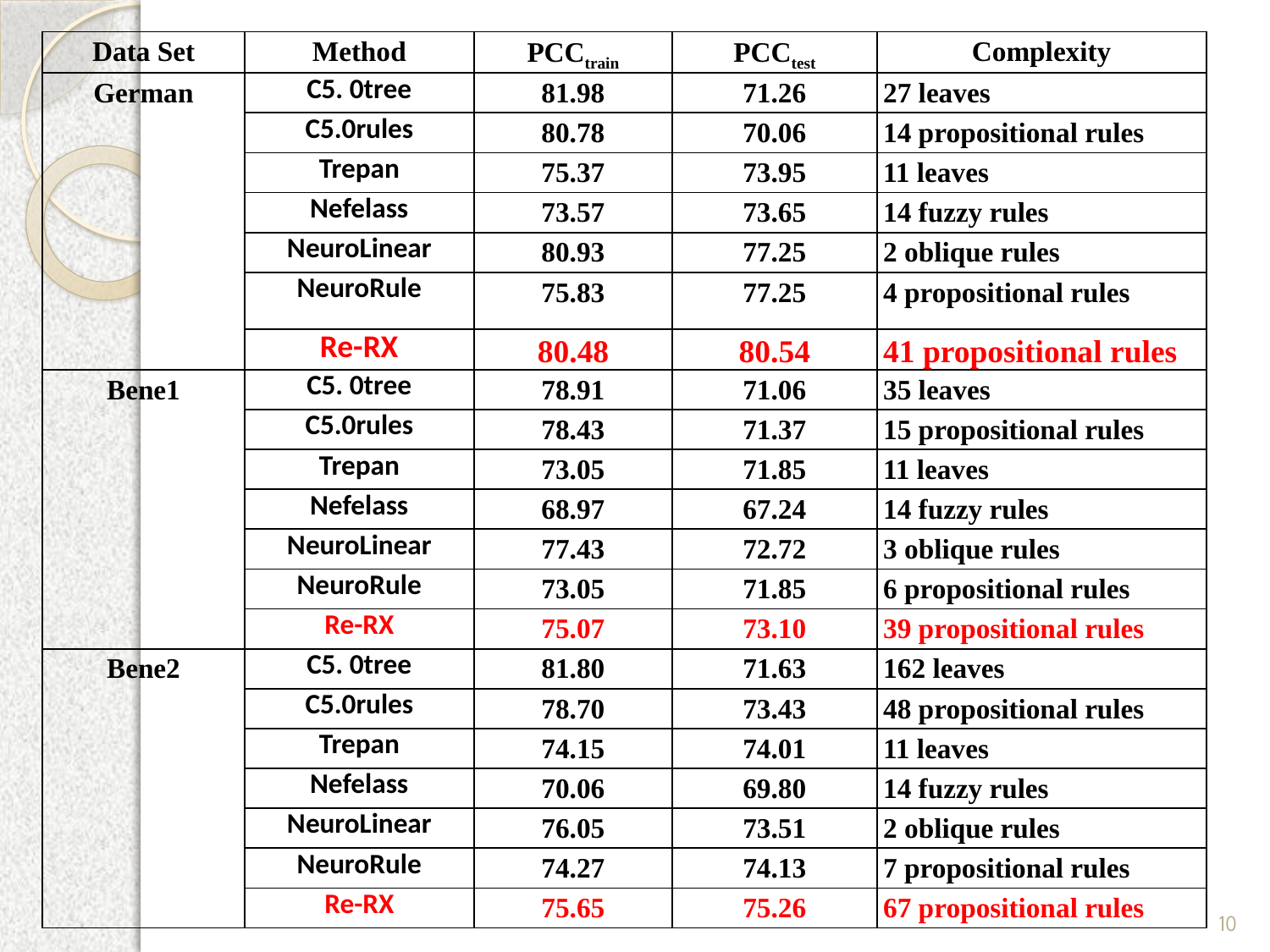

| Data Set | Method | PCCtrain | PCCtest | Complexity |
| --- | --- | --- | --- | --- |
| German | C5. 0tree | 81.98 | 71.26 | 27 leaves |
|  | C5.0rules | 80.78 | 70.06 | 14 propositional rules |
|  | Trepan | 75.37 | 73.95 | 11 leaves |
|  | Nefelass | 73.57 | 73.65 | 14 fuzzy rules |
|  | NeuroLinear | 80.93 | 77.25 | 2 oblique rules |
|  | NeuroRule | 75.83 | 77.25 | 4 propositional rules |
|  | Re-RX | 80.48 | 80.54 | 41 propositional rules |
| Bene1 | C5. 0tree | 78.91 | 71.06 | 35 leaves |
|  | C5.0rules | 78.43 | 71.37 | 15 propositional rules |
|  | Trepan | 73.05 | 71.85 | 11 leaves |
|  | Nefelass | 68.97 | 67.24 | 14 fuzzy rules |
|  | NeuroLinear | 77.43 | 72.72 | 3 oblique rules |
|  | NeuroRule | 73.05 | 71.85 | 6 propositional rules |
|  | Re-RX | 75.07 | 73.10 | 39 propositional rules |
| Bene2 | C5. 0tree | 81.80 | 71.63 | 162 leaves |
|  | C5.0rules | 78.70 | 73.43 | 48 propositional rules |
|  | Trepan | 74.15 | 74.01 | 11 leaves |
|  | Nefelass | 70.06 | 69.80 | 14 fuzzy rules |
|  | NeuroLinear | 76.05 | 73.51 | 2 oblique rules |
|  | NeuroRule | 74.27 | 74.13 | 7 propositional rules |
|  | Re-RX | 75.65 | 75.26 | 67 propositional rules |
10